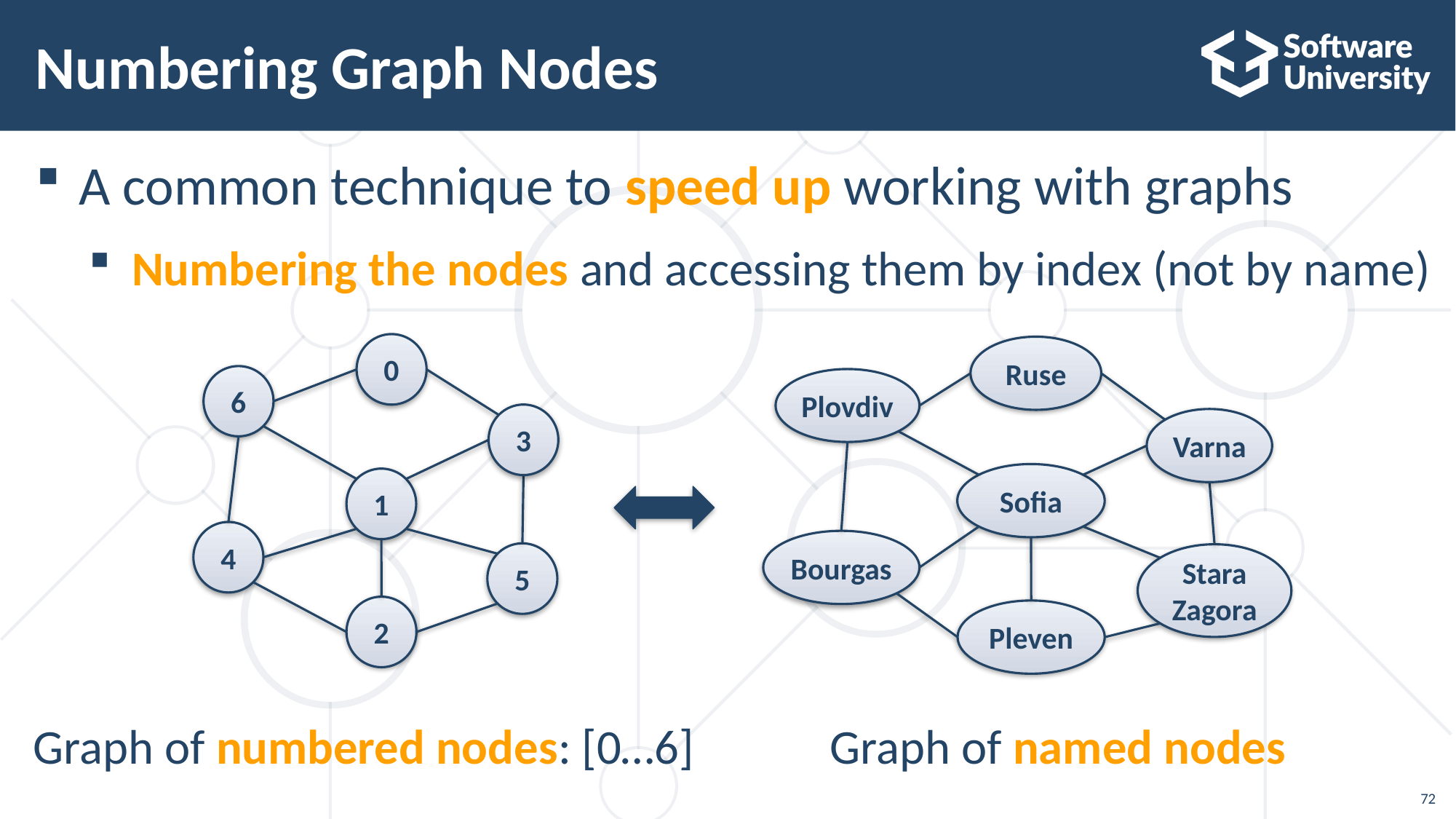

# Numbering Graph Nodes
A common technique to speed up working with graphs
Numbering the nodes and accessing them by index (not by name)

0
6
3
1
4
5
2
Ruse
Plovdiv
Varna
Sofia
Bourgas
Stara Zagora
Pleven

Graph of named nodes
Graph of numbered nodes: [0…6]
72